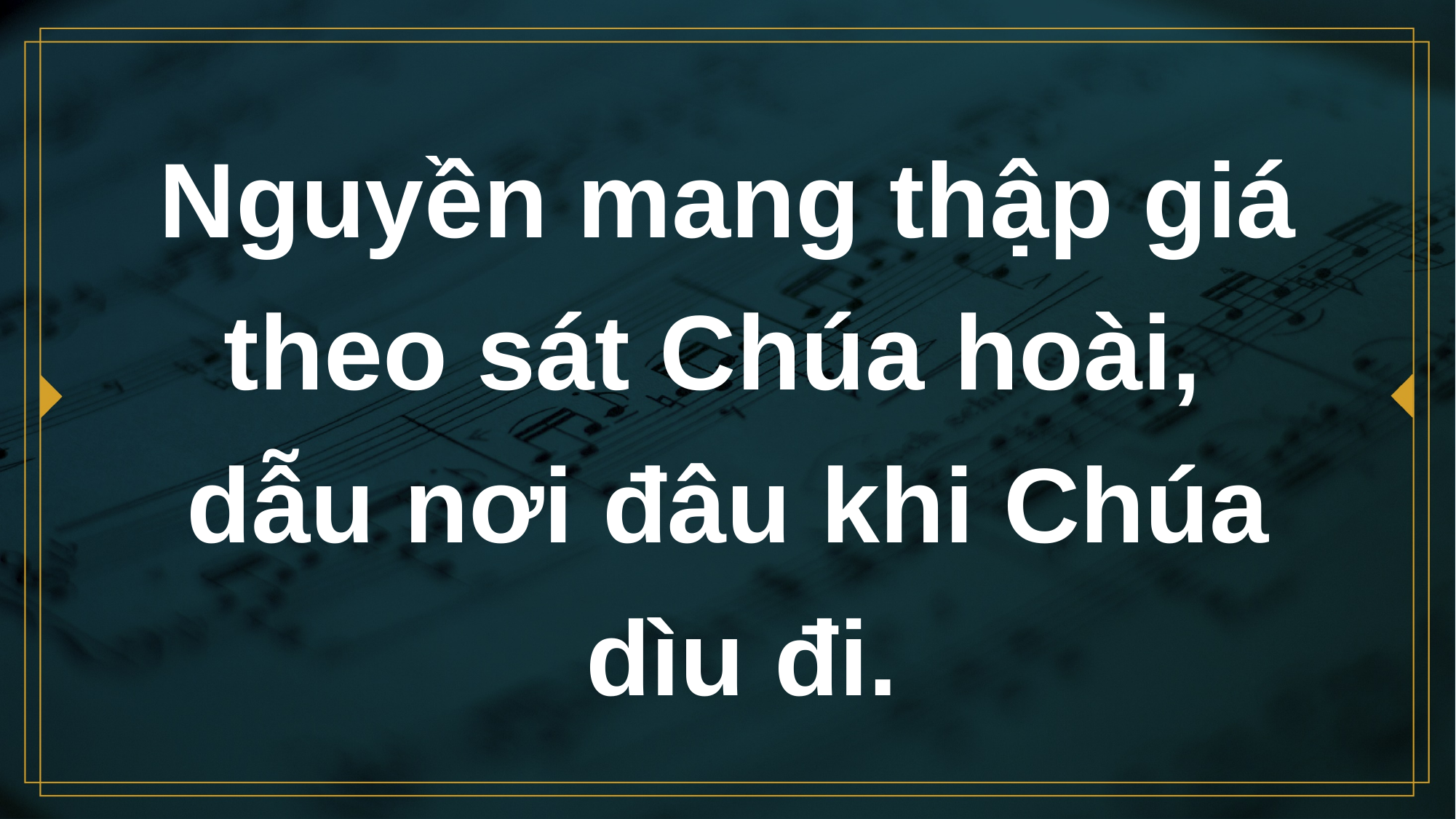

# Nguyền mang thập giá theo sát Chúa hoài, dẫu nơi đâu khi Chúa dìu đi.